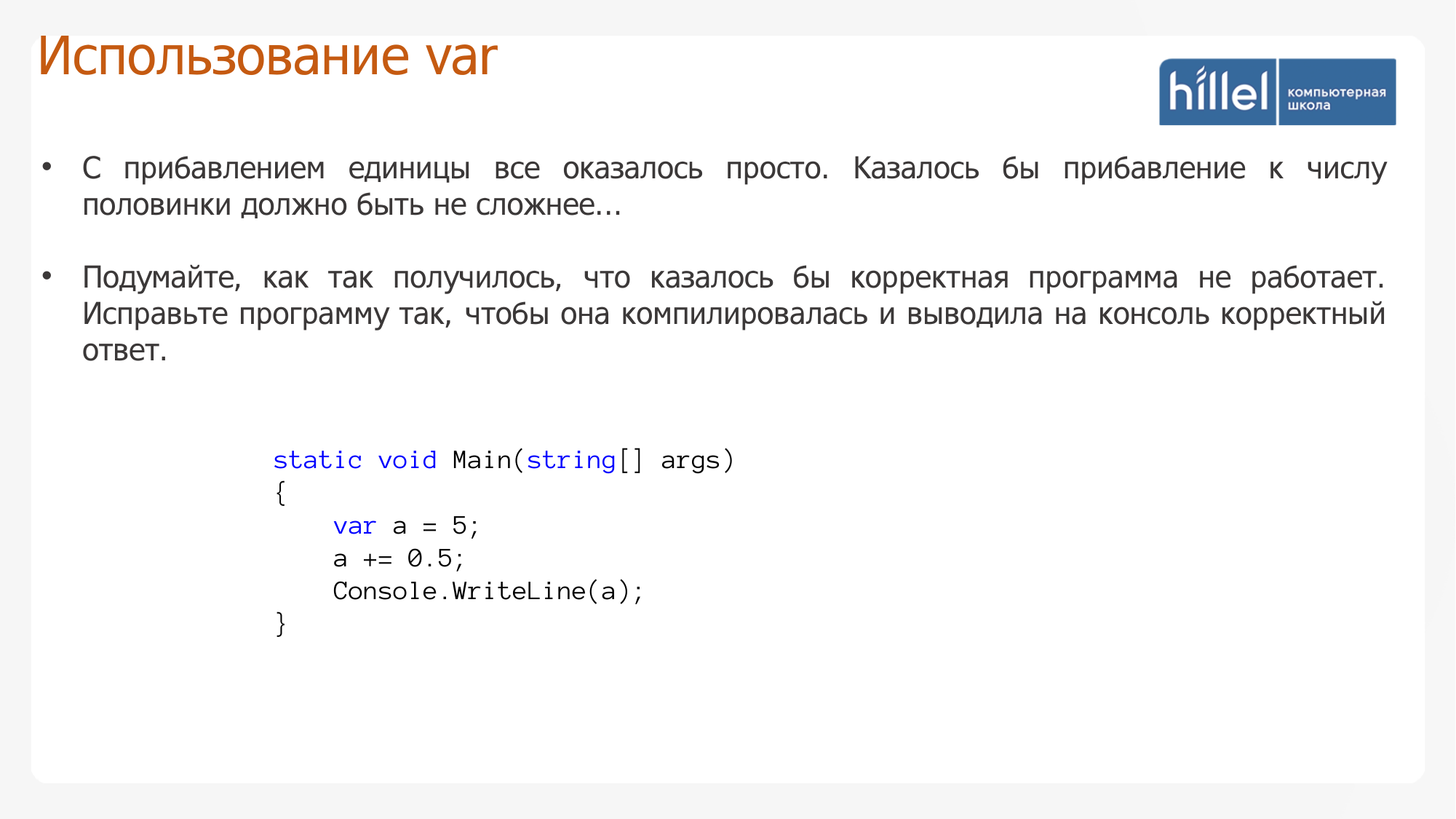

Использование var
С прибавлением единицы все оказалось просто. Казалось бы прибавление к числу половинки должно быть не сложнее...

Подумайте, как так получилось, что казалось бы корректная программа не работает. Исправьте программу так, чтобы она компилировалась и выводила на консоль корректный ответ.
static void Main(string[] args)
{
    var a = 5;
    a += 0.5;
    Console.WriteLine(a);
}